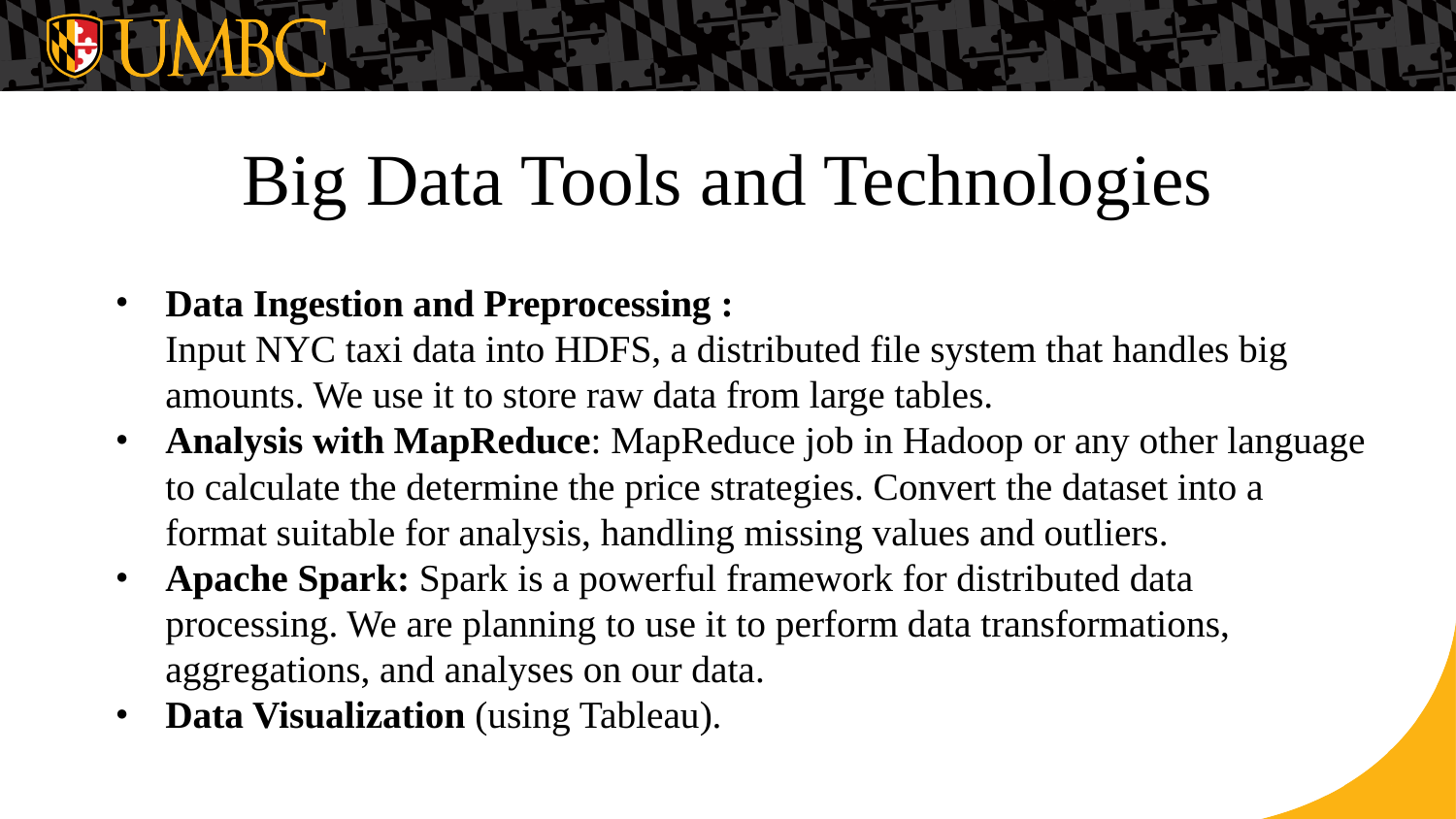

# Big Data Tools and Technologies
Data Ingestion and Preprocessing :
Input NYC taxi data into HDFS, a distributed file system that handles big amounts. We use it to store raw data from large tables.
Analysis with MapReduce: MapReduce job in Hadoop or any other language to calculate the determine the price strategies. Convert the dataset into a format suitable for analysis, handling missing values and outliers.
Apache Spark: Spark is a powerful framework for distributed data processing. We are planning to use it to perform data transformations, aggregations, and analyses on our data.
Data Visualization (using Tableau).